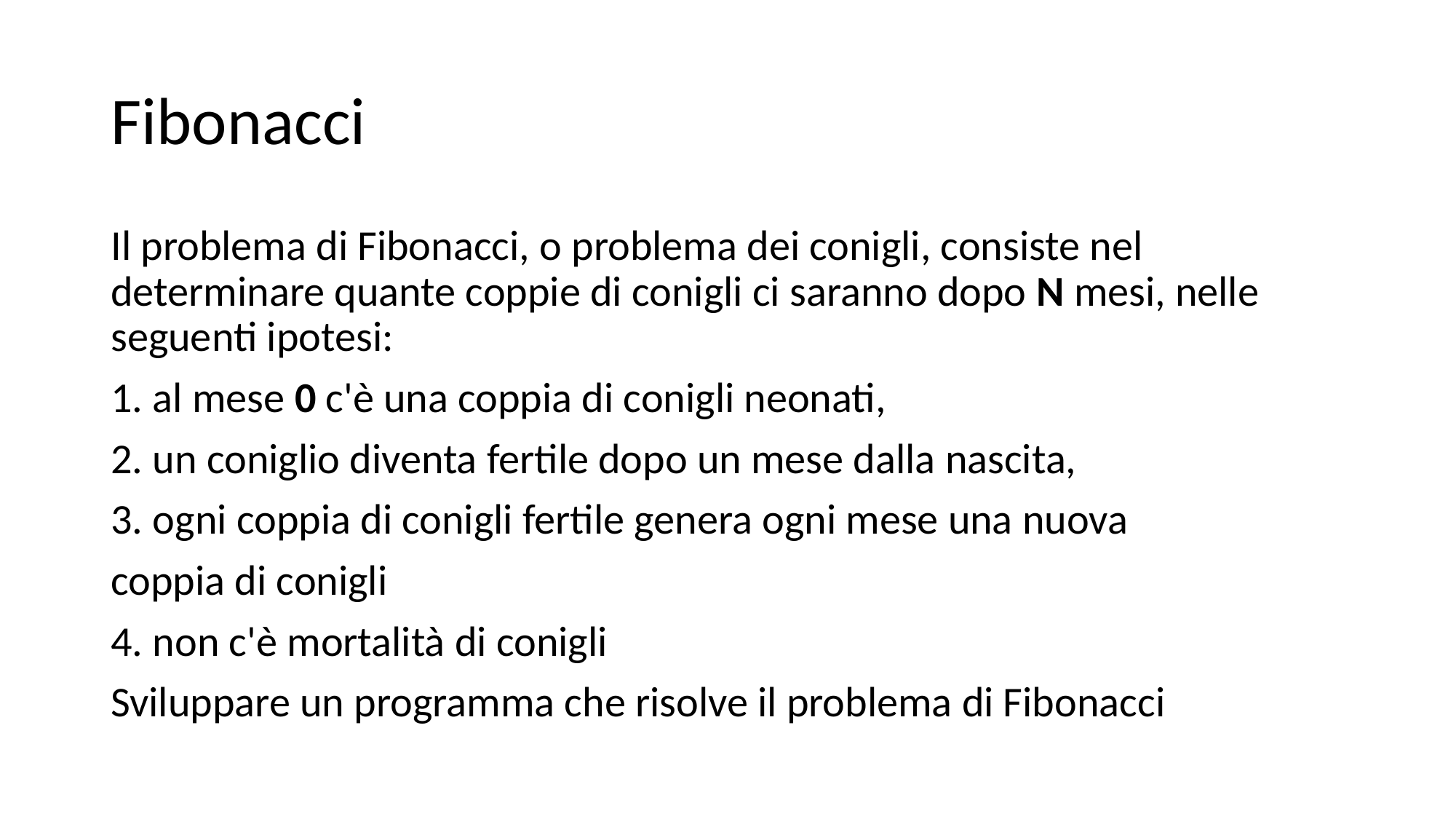

# Fibonacci
Il problema di Fibonacci, o problema dei conigli, consiste nel determinare quante coppie di conigli ci saranno dopo N mesi, nelle seguenti ipotesi:
1. al mese 0 c'è una coppia di conigli neonati,
2. un coniglio diventa fertile dopo un mese dalla nascita,
3. ogni coppia di conigli fertile genera ogni mese una nuova
coppia di conigli
4. non c'è mortalità di conigli
Sviluppare un programma che risolve il problema di Fibonacci